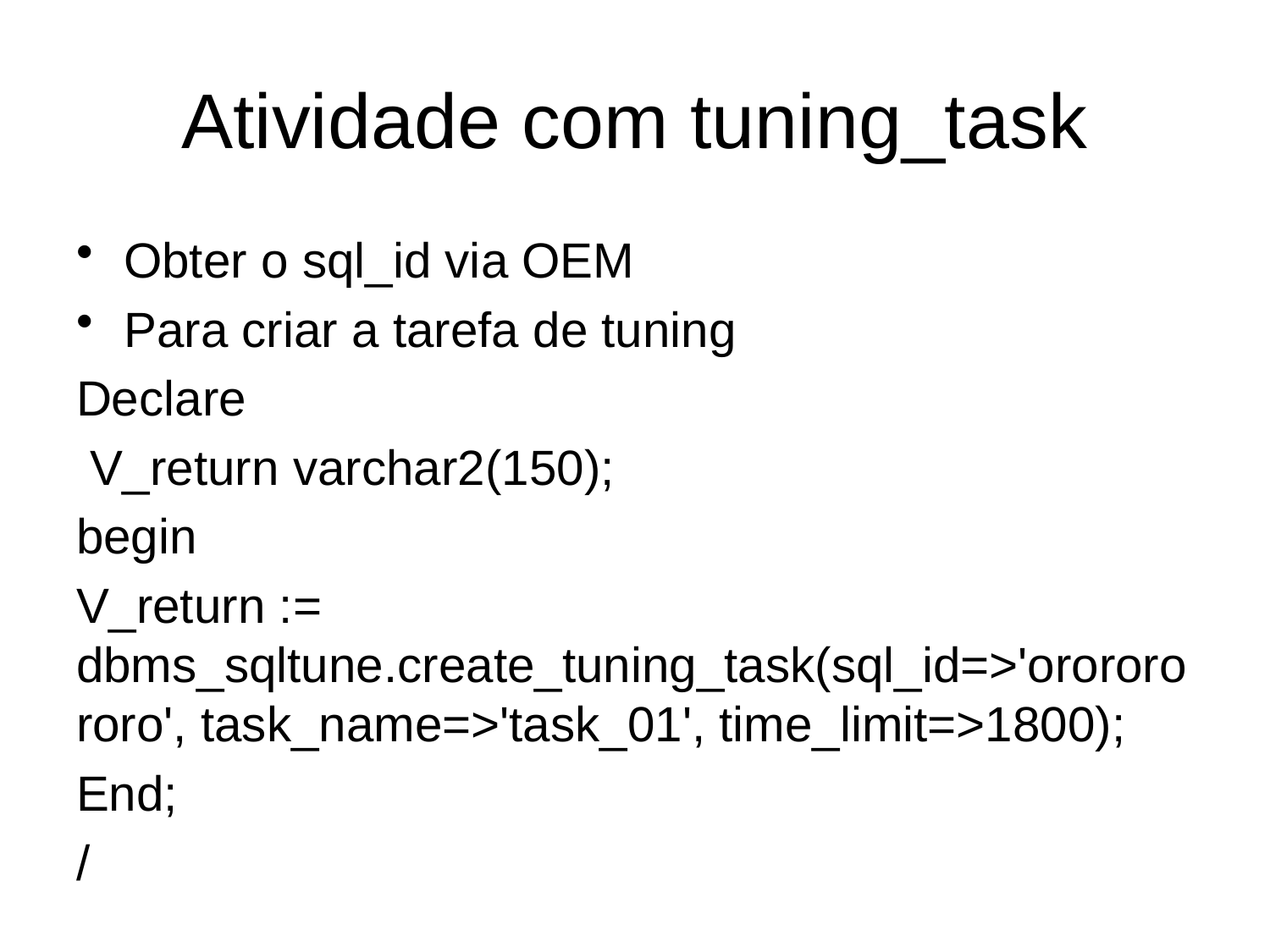

# Atividade com tuning_task
Obter o sql_id via OEM
Para criar a tarefa de tuning
Declare
 V_return varchar2(150);
begin
V_return := dbms_sqltune.create_tuning_task(sql_id=>'orororororo', task_name=>'task_01', time_limit=>1800);
End;
/